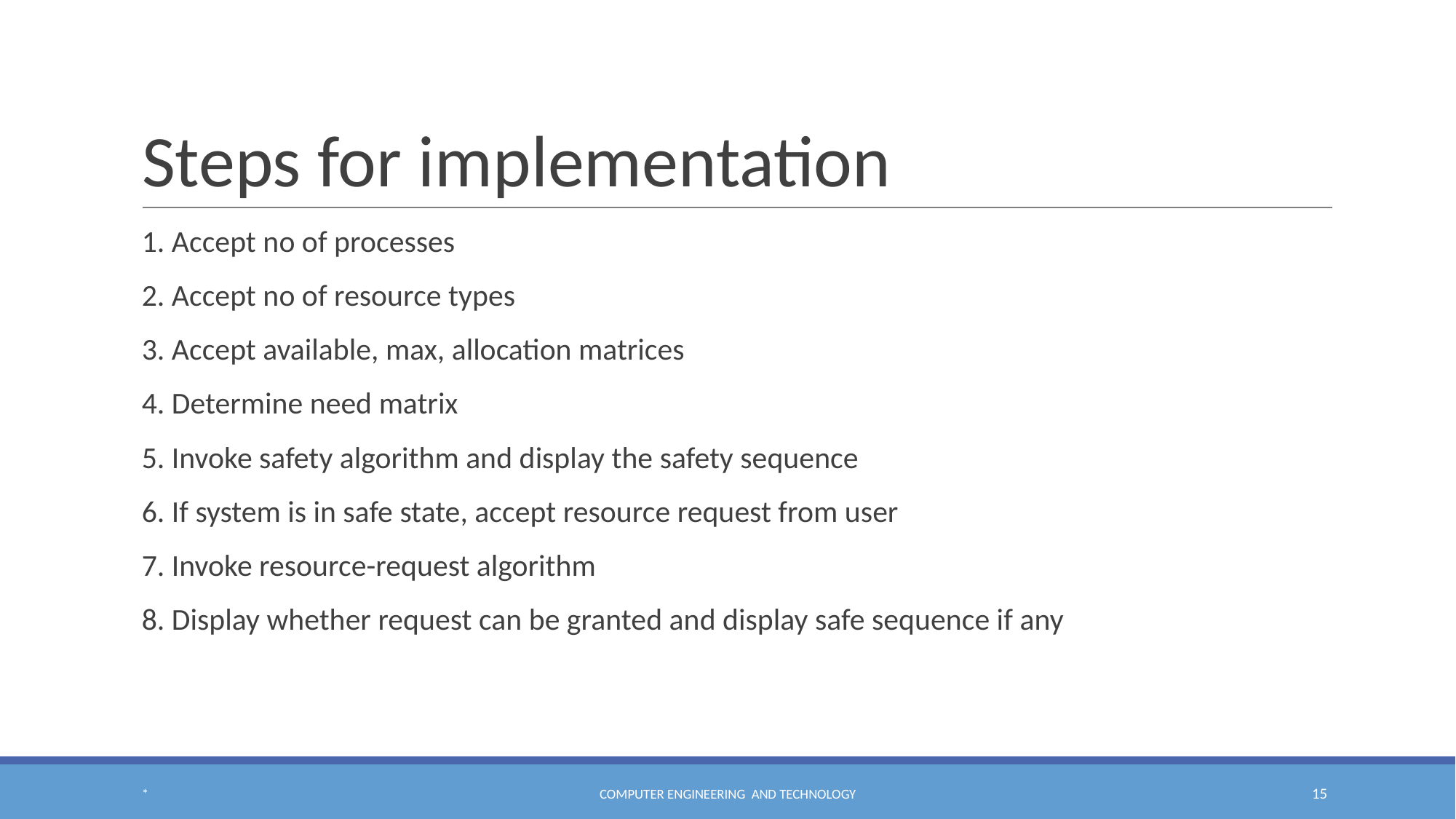

# Steps for implementation
1. Accept no of processes
2. Accept no of resource types
3. Accept available, max, allocation matrices
4. Determine need matrix
5. Invoke safety algorithm and display the safety sequence
6. If system is in safe state, accept resource request from user
7. Invoke resource-request algorithm
8. Display whether request can be granted and display safe sequence if any

*
COMPUTER ENGINEERING  AND TECHNOLOGY
15